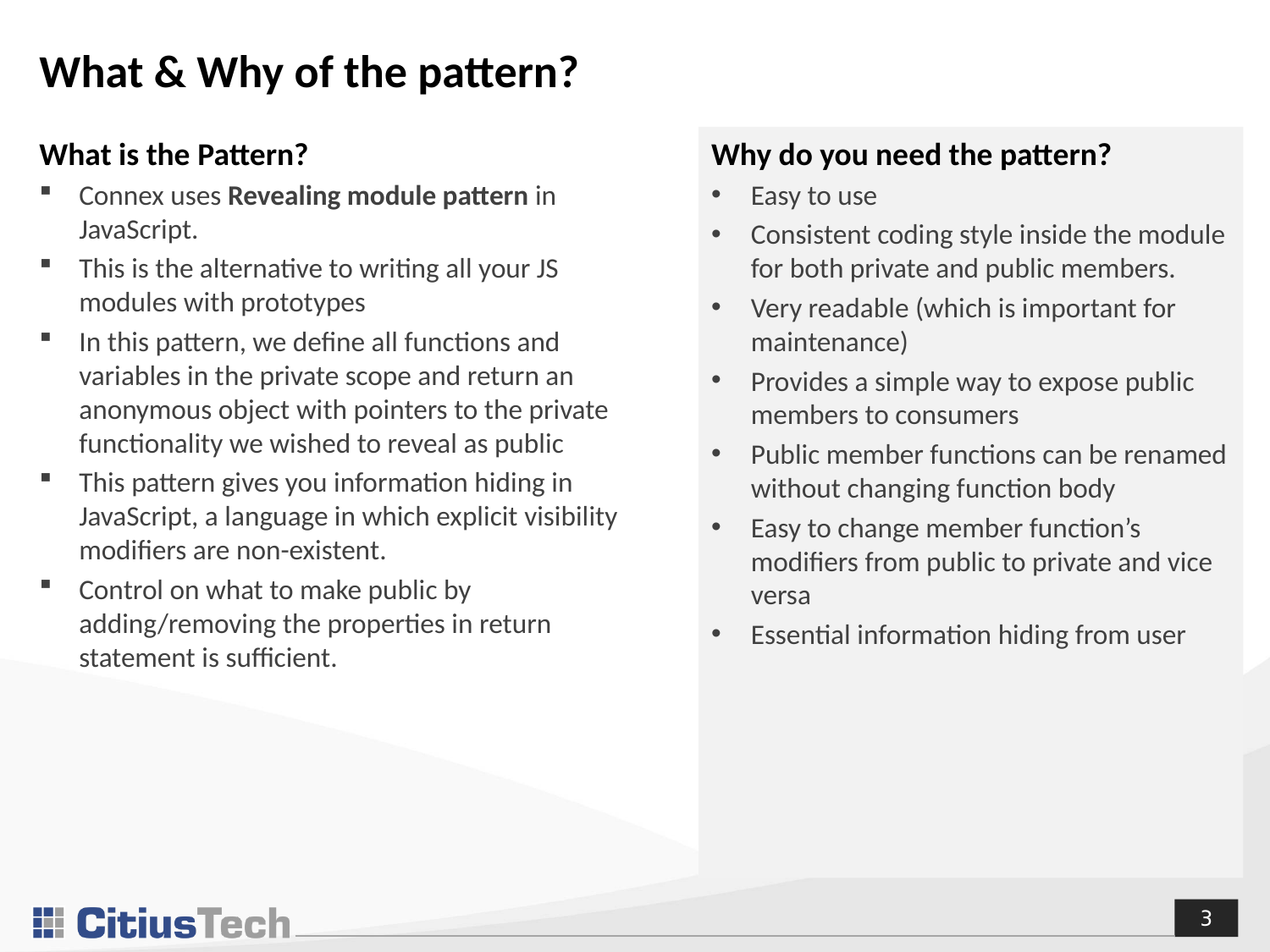

# What & Why of the pattern?
What is the Pattern?
Connex uses Revealing module pattern in JavaScript.
This is the alternative to writing all your JS modules with prototypes
In this pattern, we define all functions and variables in the private scope and return an anonymous object with pointers to the private functionality we wished to reveal as public
This pattern gives you information hiding in JavaScript, a language in which explicit visibility modifiers are non-existent.
Control on what to make public by adding/removing the properties in return statement is sufficient.

Why do you need the pattern?
Easy to use
Consistent coding style inside the module for both private and public members.
Very readable (which is important for maintenance)
Provides a simple way to expose public members to consumers
Public member functions can be renamed without changing function body
Easy to change member function’s modifiers from public to private and vice versa
Essential information hiding from user